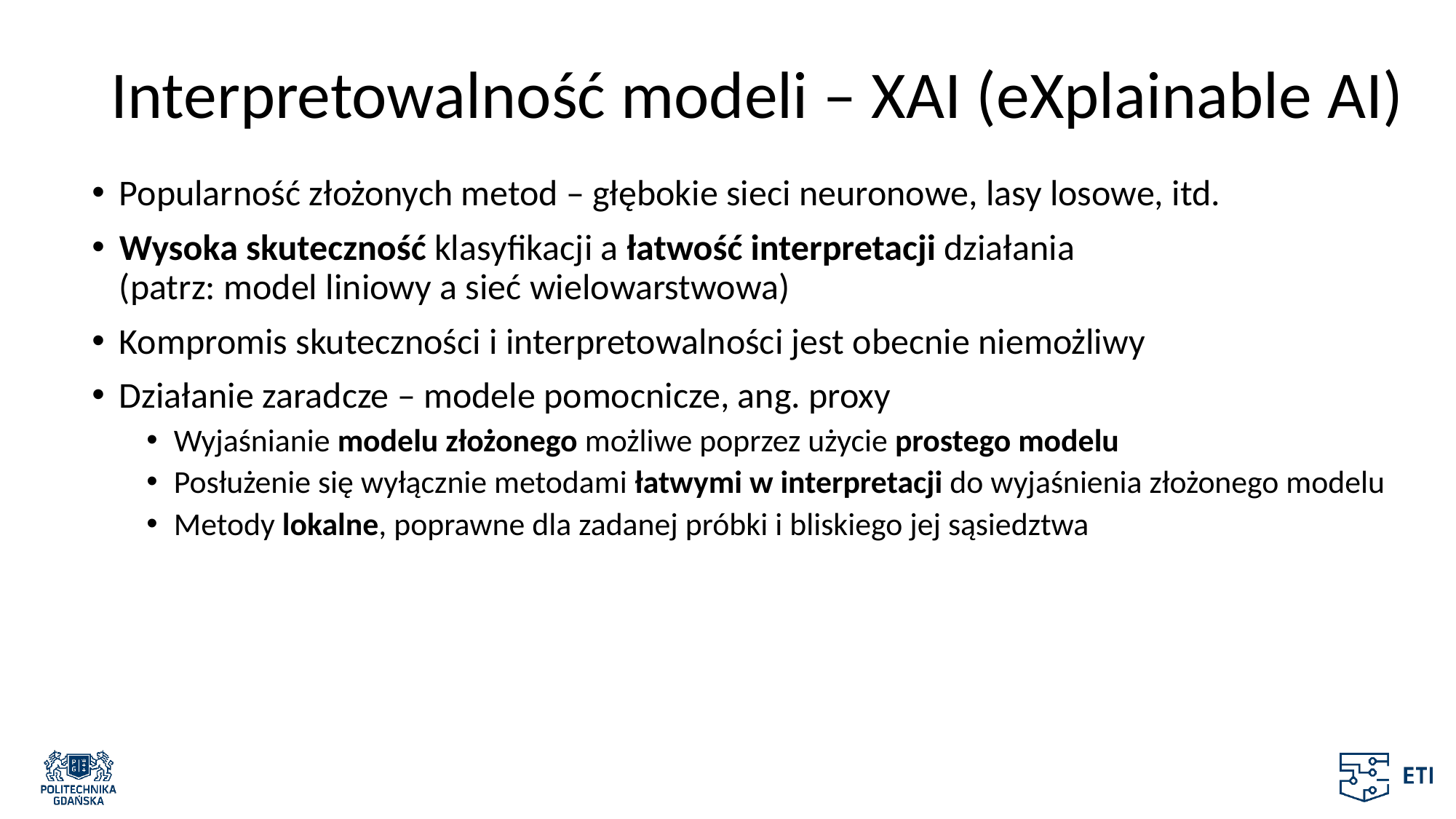

# Interpretowalność modeli – XAI (eXplainable AI)
Popularność złożonych metod – głębokie sieci neuronowe, lasy losowe, itd.
Wysoka skuteczność klasyfikacji a łatwość interpretacji działania
(patrz: model liniowy a sieć wielowarstwowa)
Kompromis skuteczności i interpretowalności jest obecnie niemożliwy
Działanie zaradcze – modele pomocnicze, ang. proxy
Wyjaśnianie modelu złożonego możliwe poprzez użycie prostego modelu
Posłużenie się wyłącznie metodami łatwymi w interpretacji do wyjaśnienia złożonego modelu
Metody lokalne, poprawne dla zadanej próbki i bliskiego jej sąsiedztwa